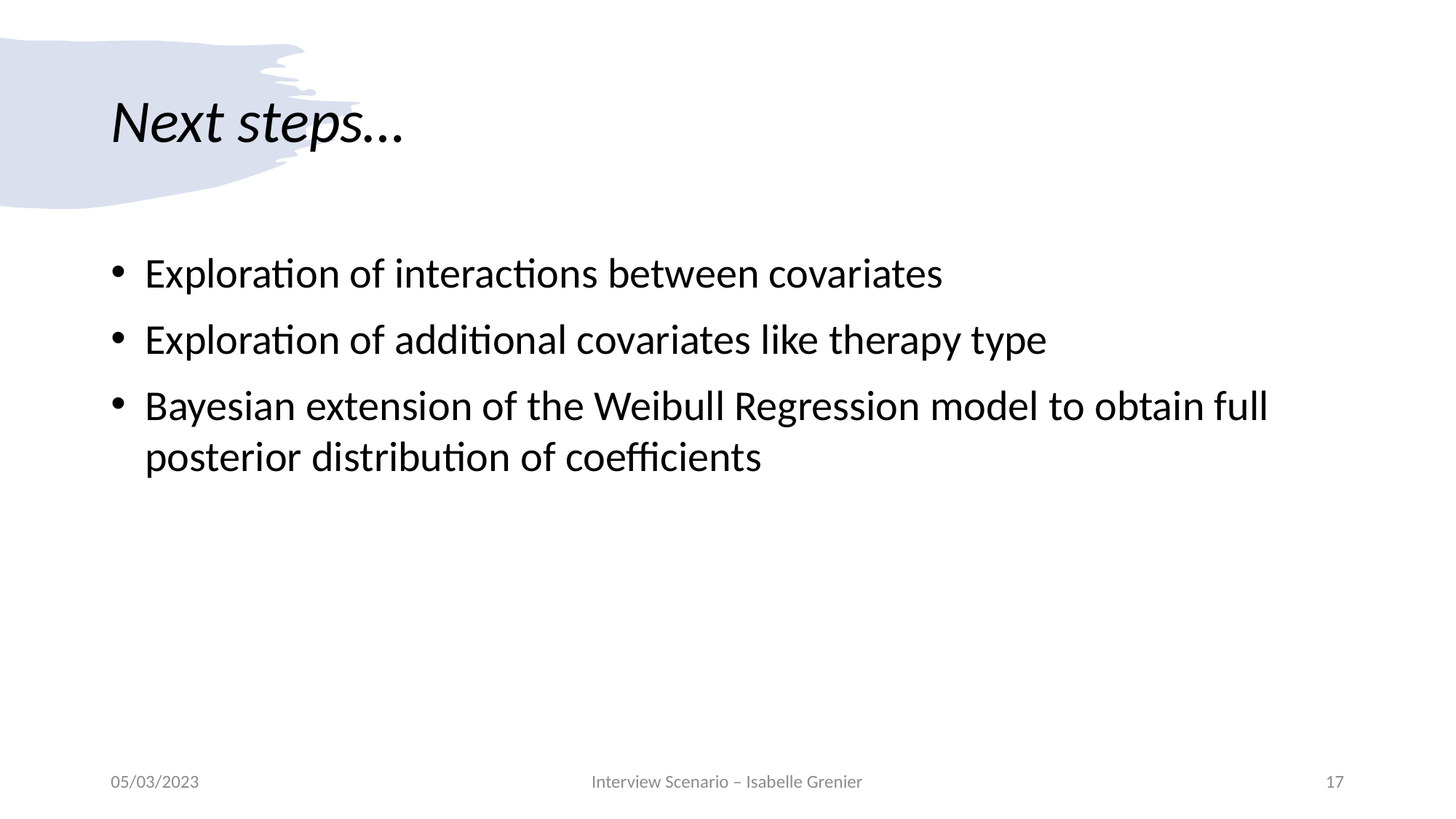

# Next steps…
Exploration of interactions between covariates
Exploration of additional covariates like therapy type
Bayesian extension of the Weibull Regression model to obtain full posterior distribution of coefficients

05/03/2023
Interview Scenario – Isabelle Grenier
17